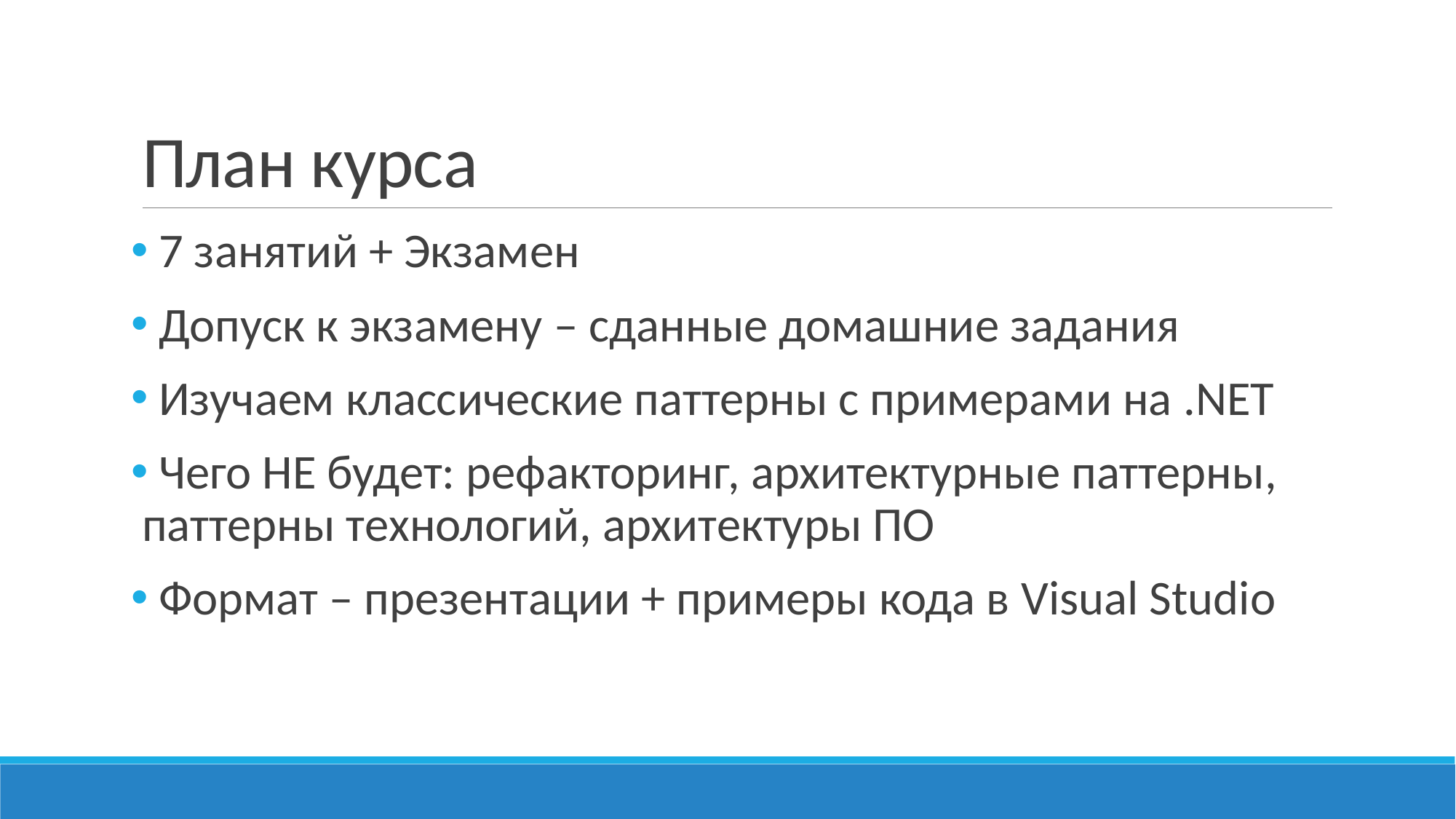

# План курса
 7 занятий + Экзамен
 Допуск к экзамену – сданные домашние задания
 Изучаем классические паттерны с примерами на .NET
 Чего НЕ будет: рефакторинг, архитектурные паттерны, паттерны технологий, архитектуры ПО
 Формат – презентации + примеры кода в Visual Studio